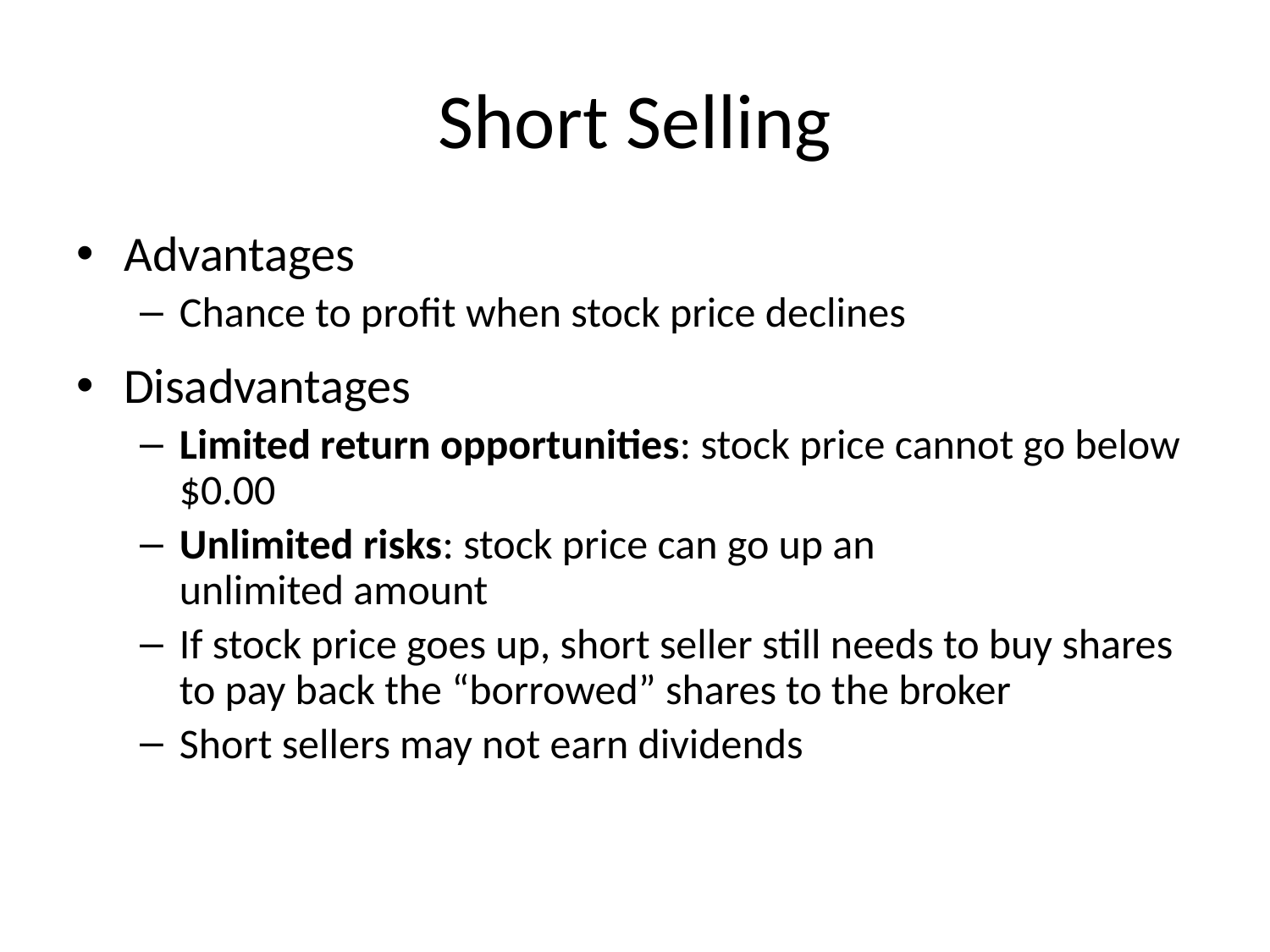

# Short Selling
Advantages
Chance to profit when stock price declines
Disadvantages
Limited return opportunities: stock price cannot go below $0.00
Unlimited risks: stock price can go up an
unlimited amount
If stock price goes up, short seller still needs to buy shares to pay back the “borrowed” shares to the broker
Short sellers may not earn dividends